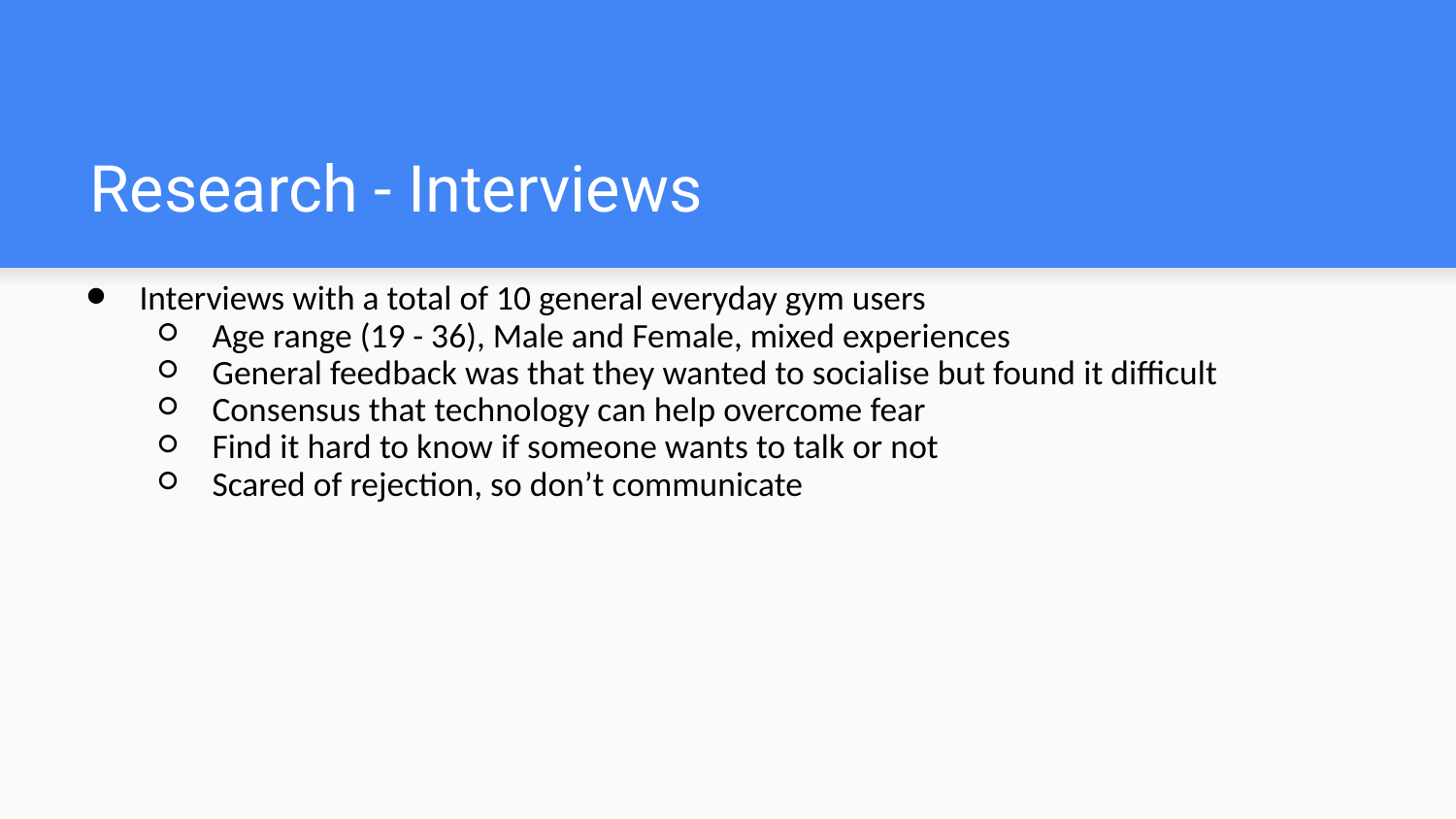

# Research - Interviews
Interviews with a total of 10 general everyday gym users
Age range (19 - 36), Male and Female, mixed experiences
General feedback was that they wanted to socialise but found it difficult
Consensus that technology can help overcome fear
Find it hard to know if someone wants to talk or not
Scared of rejection, so don’t communicate